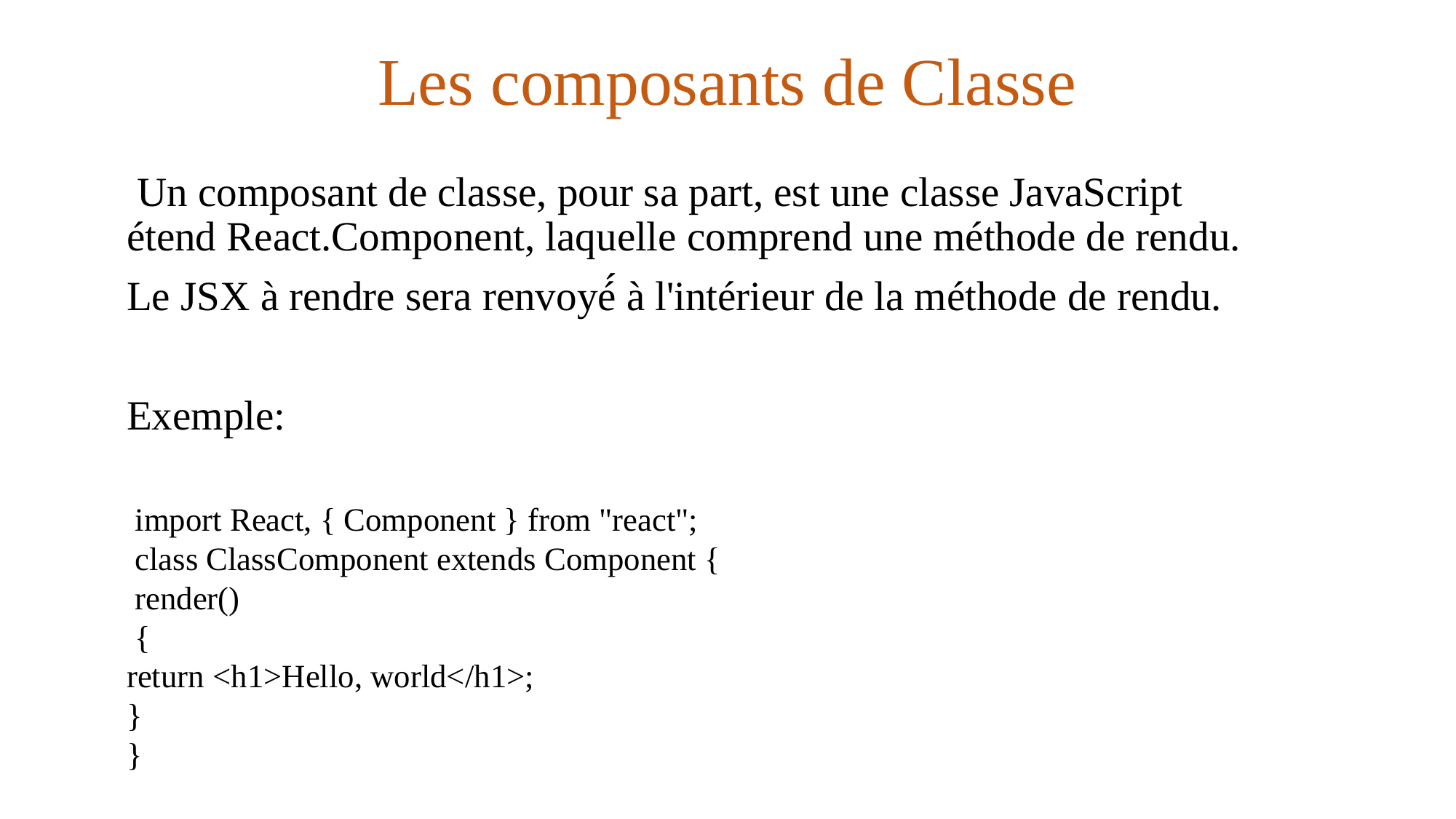

# Les composants de Classe
 Un composant de classe, pour sa part, est une classe JavaScript étend React.Component, laquelle comprend une méthode de rendu.
Le JSX à rendre sera renvoyé́ à l'intérieur de la méthode de rendu.

Exemple:

 import React, { Component } from "react";
 class ClassComponent extends Component {
 render()
 {
return <h1>Hello, world</h1>;
}
}